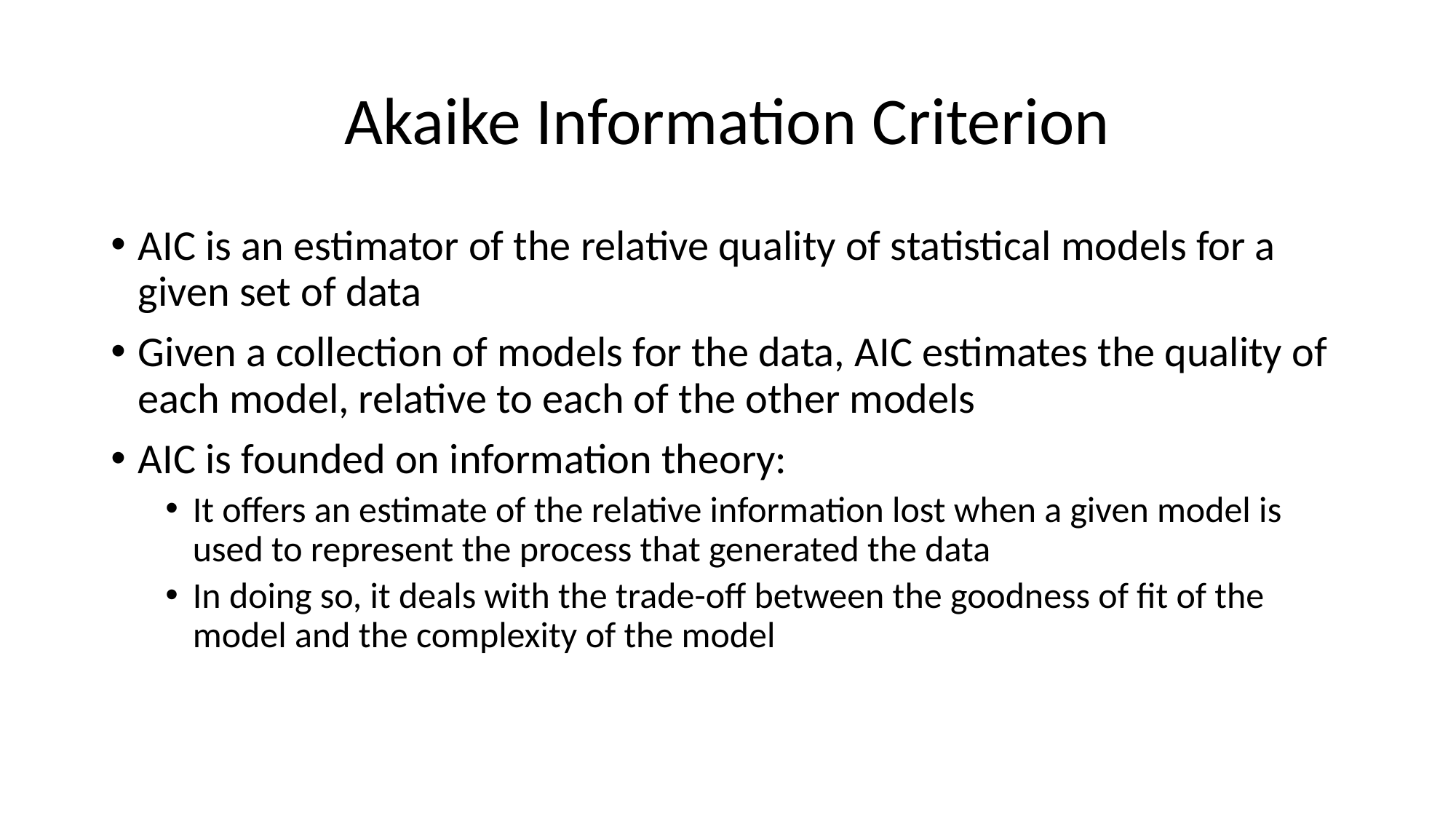

# Akaike Information Criterion
AIC is an estimator of the relative quality of statistical models for a given set of data
Given a collection of models for the data, AIC estimates the quality of each model, relative to each of the other models
AIC is founded on information theory:
It offers an estimate of the relative information lost when a given model is used to represent the process that generated the data
In doing so, it deals with the trade-off between the goodness of fit of the model and the complexity of the model